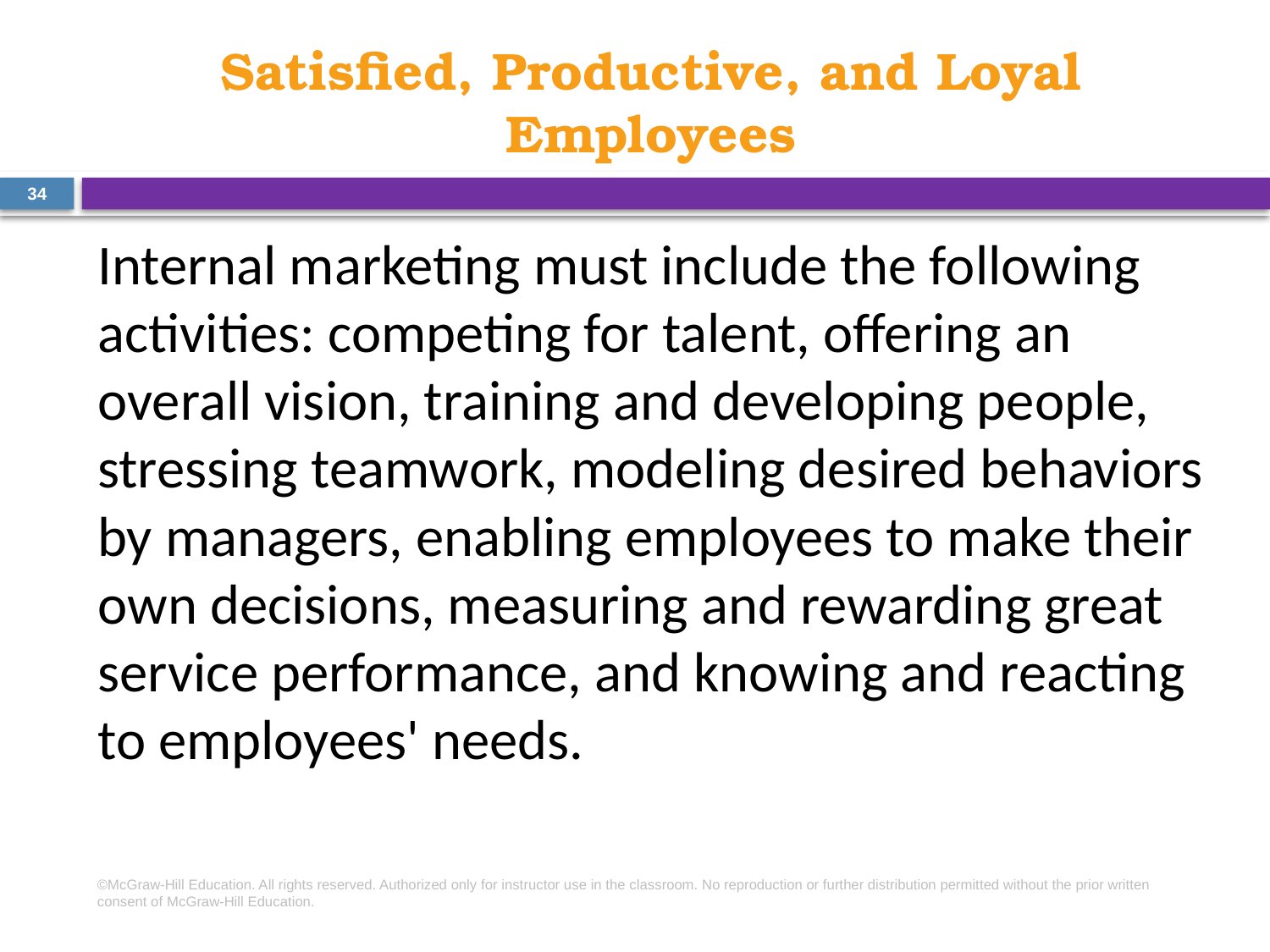

# Satisfied, Productive, and Loyal Employees
34
Internal marketing must include the following activities: competing for talent, offering an overall vision, training and developing people, stressing teamwork, modeling desired behaviors by managers, enabling employees to make their own decisions, measuring and rewarding great service performance, and knowing and reacting to employees' needs.
©McGraw-Hill Education. All rights reserved. Authorized only for instructor use in the classroom. No reproduction or further distribution permitted without the prior written consent of McGraw-Hill Education.